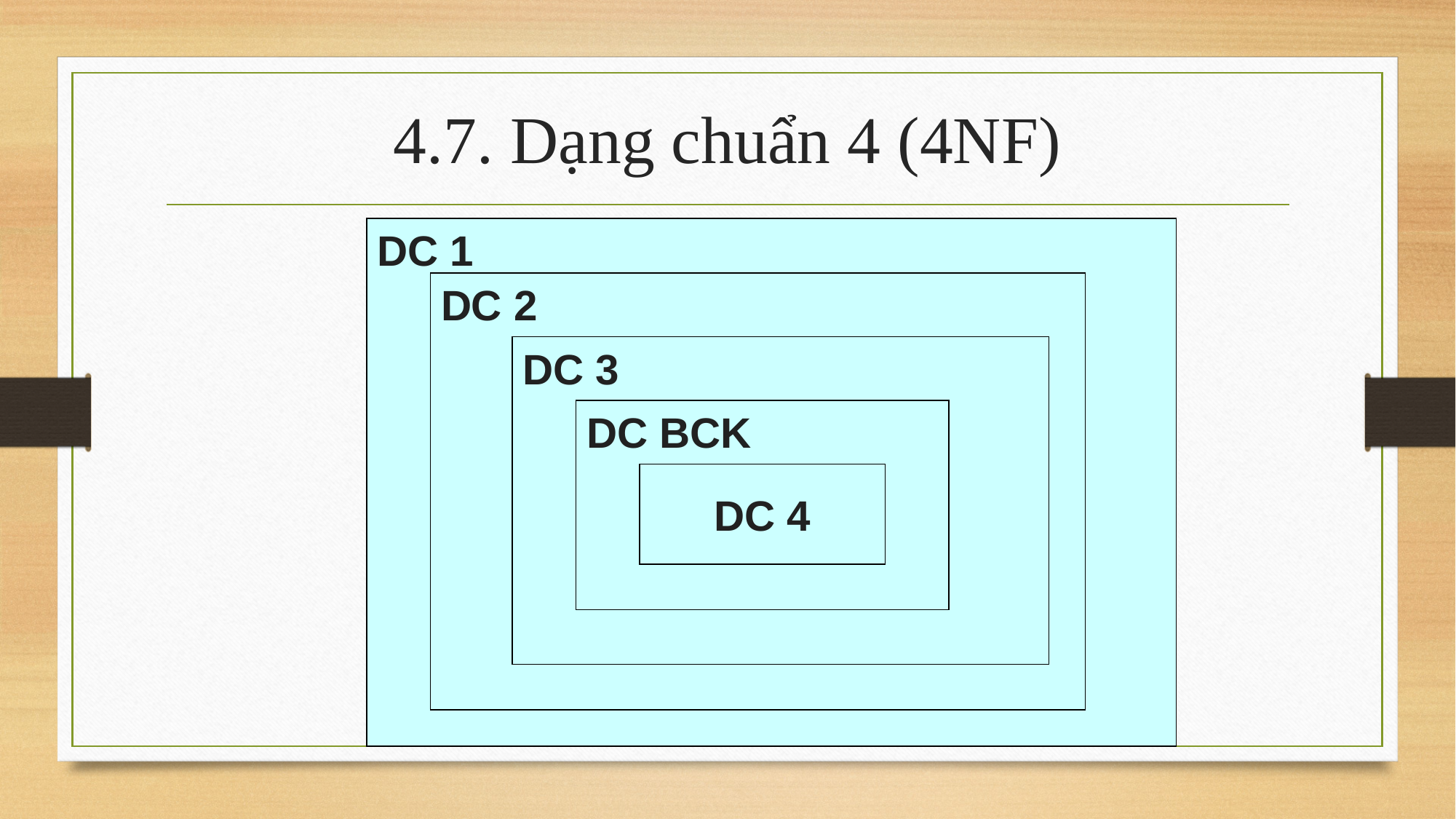

# 4.7. Dạng chuẩn 4 (4NF)
DC 1
DC 2
DC 3
DC BCK
DC 4